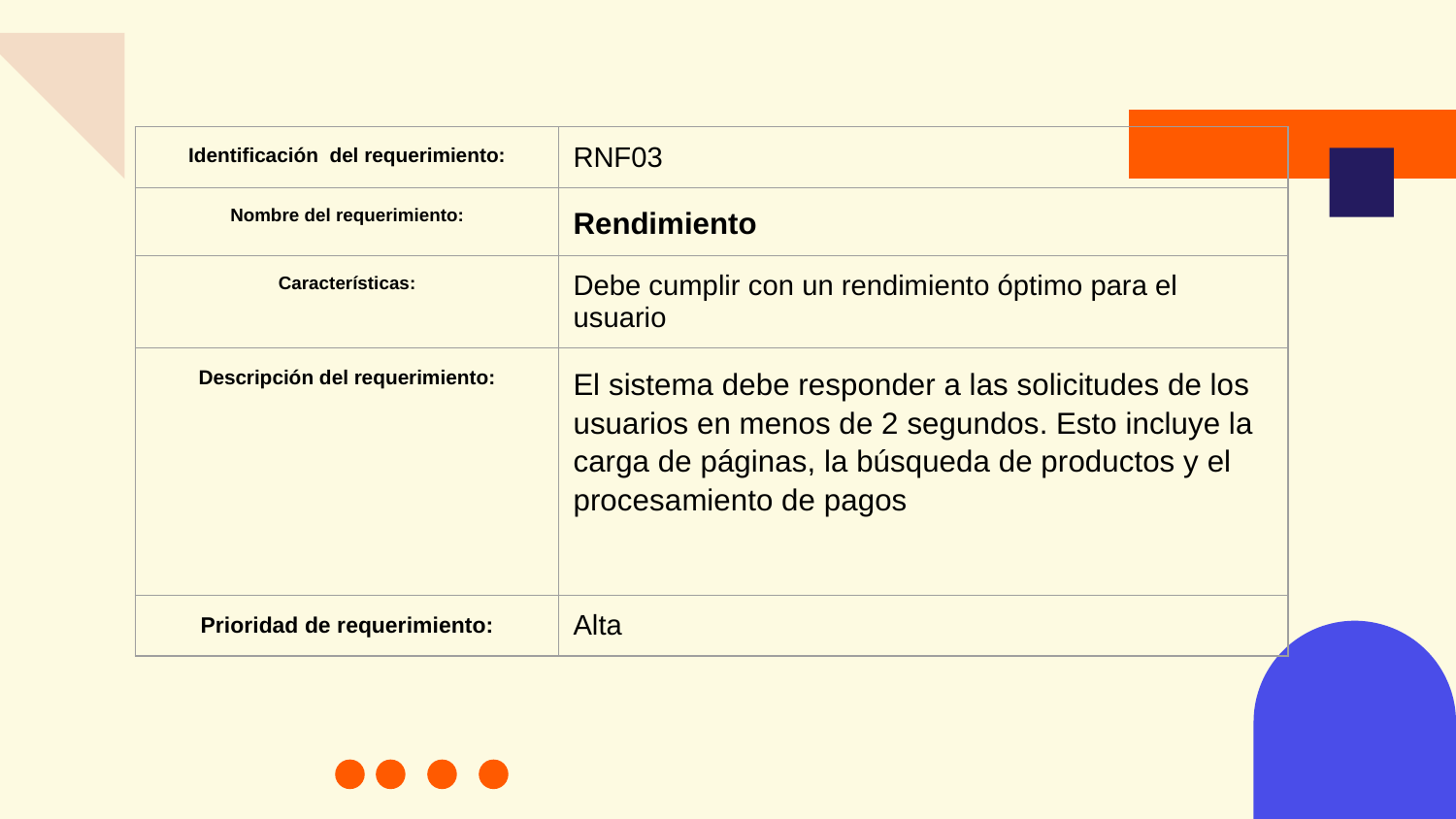

| Identificación del requerimiento: | RNF03 |
| --- | --- |
| Nombre del requerimiento: | Rendimiento |
| Características: | Debe cumplir con un rendimiento óptimo para el usuario |
| Descripción del requerimiento: | El sistema debe responder a las solicitudes de los usuarios en menos de 2 segundos. Esto incluye la carga de páginas, la búsqueda de productos y el procesamiento de pagos |
| Prioridad de requerimiento: | Alta |